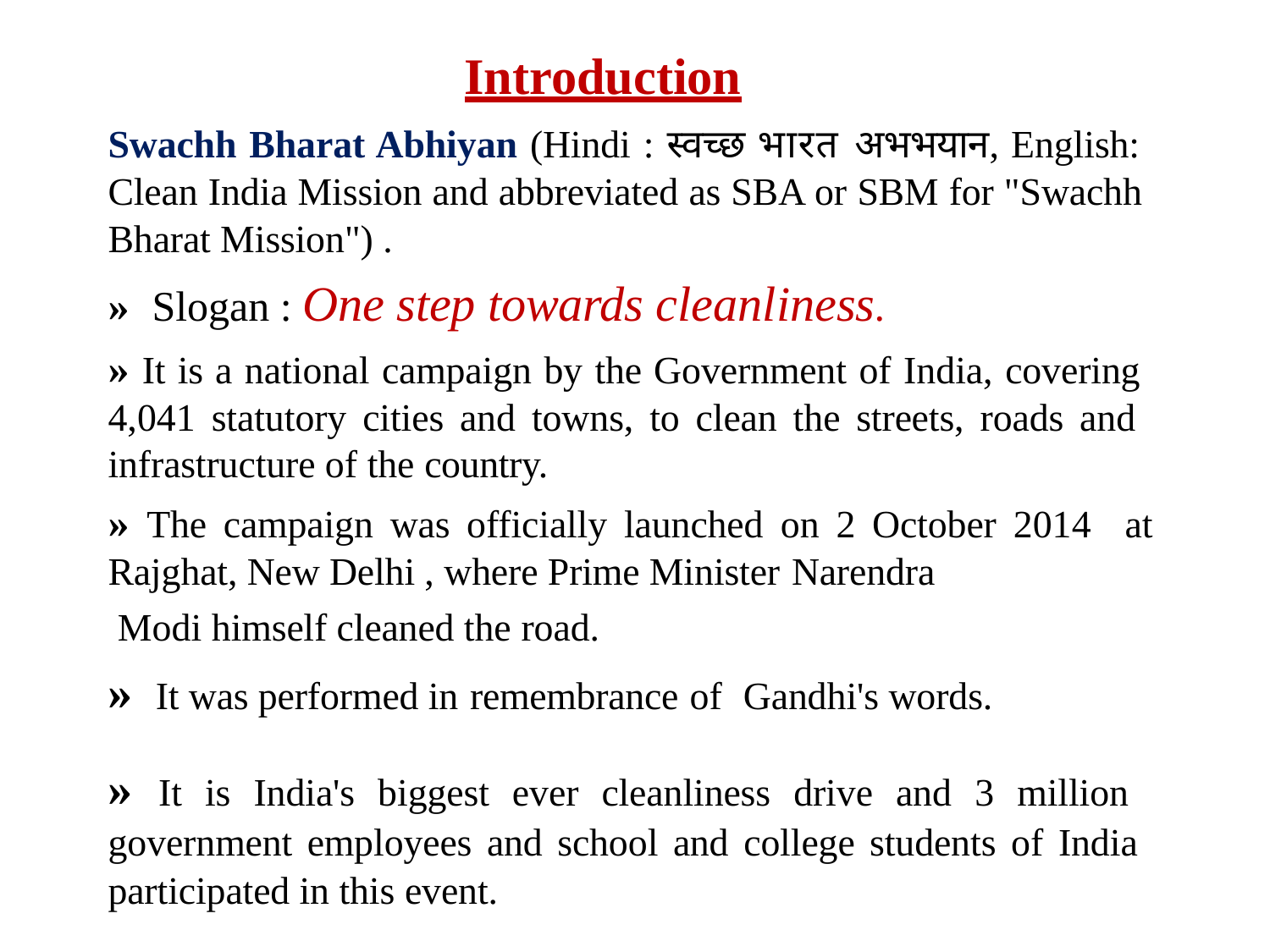

# Introduction
Swachh Bharat Abhiyan (Hindi : स्वच्छ भारत अभभयान, English:  Clean India Mission and abbreviated as SBA or SBM for "Swachh  Bharat Mission") .
»	Slogan : One step towards cleanliness.
» It is a national campaign by the Government of India, covering  4,041 statutory cities and towns, to clean the streets, roads and  infrastructure of the country.
» The campaign was officially launched on 2 October 2014  at Rajghat, New Delhi , where Prime Minister Narendra
Modi himself cleaned the road.
»	It was performed in remembrance of	Gandhi's words.
» It is India's biggest ever cleanliness drive and 3 million  government employees and school and college students of India  participated in this event.